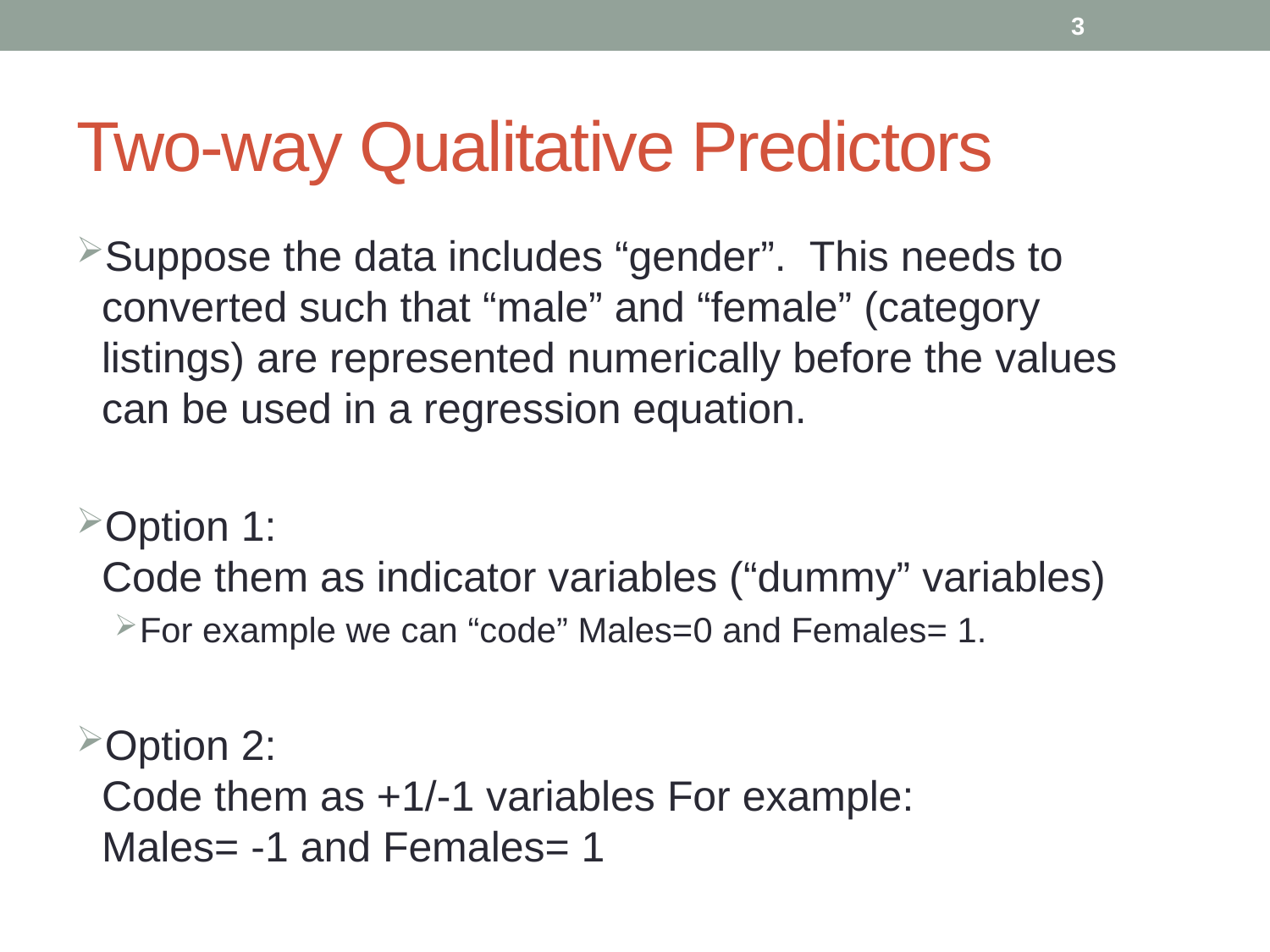

3
# Two-way Qualitative Predictors
Suppose the data includes “gender”.  This needs to converted such that “male” and “female” (category listings) are represented numerically before the values can be used in a regression equation.

Option 1:
Code them as indicator variables (“dummy” variables)
For example we can “code” Males=0 and Females= 1.

Option 2:
Code them as +1/-1 variables For example:
Males= -1 and Females= 1